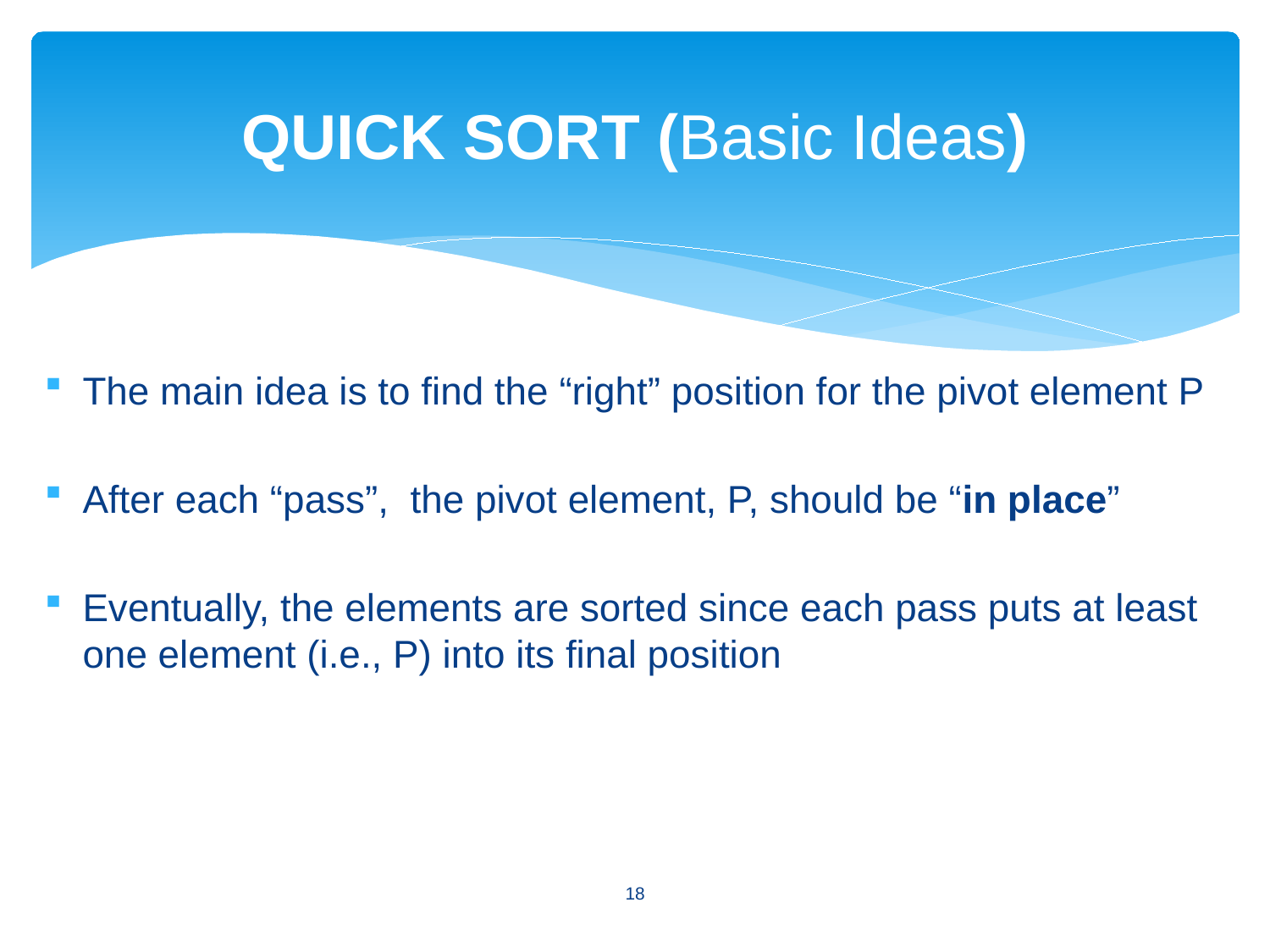

# QUICK SORT (Basic Ideas)
The main idea is to find the “right” position for the pivot element P

After each “pass”,  the pivot element, P, should be “in place”

Eventually, the elements are sorted since each pass puts at least one element (i.e., P) into its final position
18